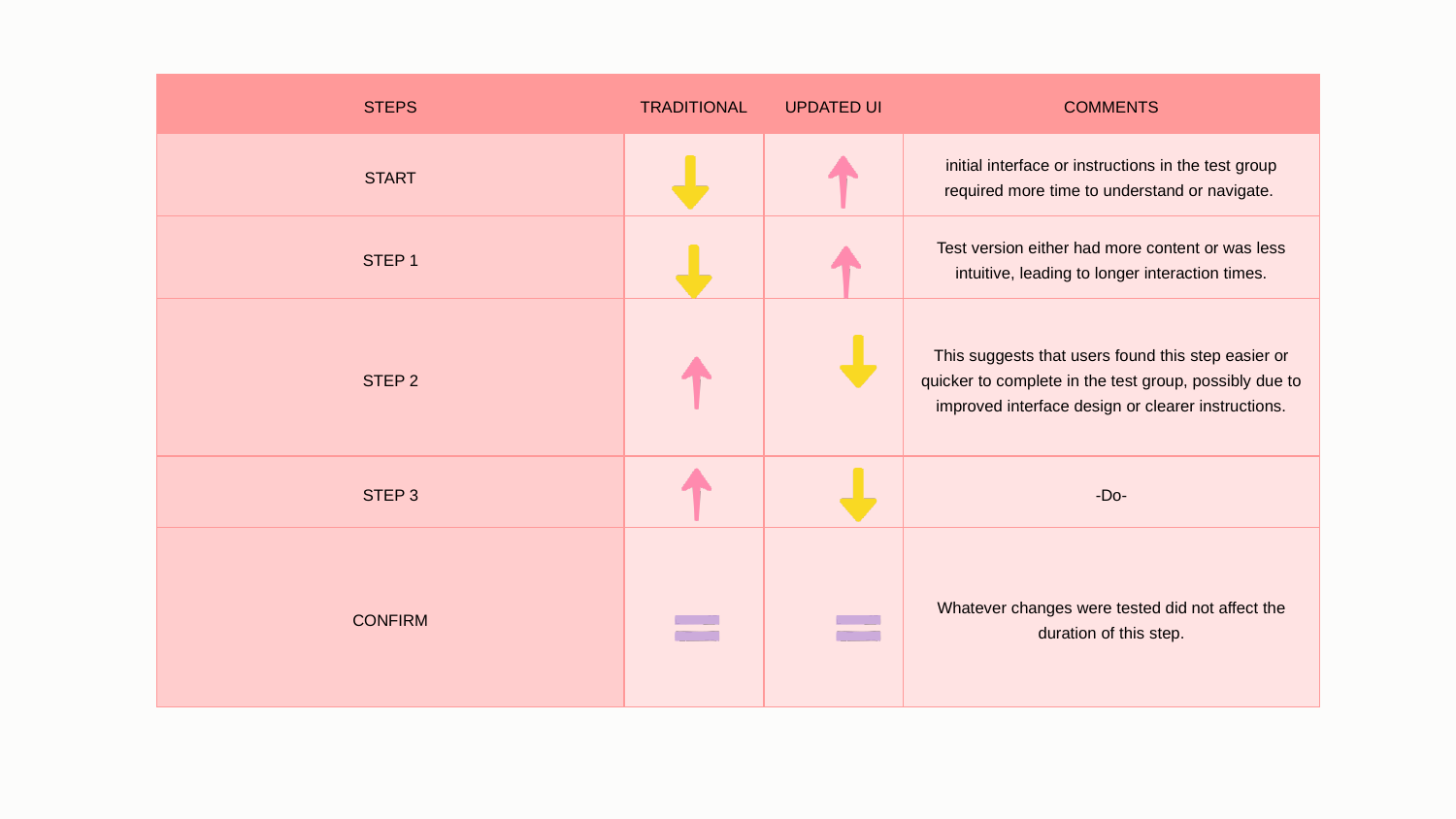

| STEPS | TRADITIONAL | UPDATED UI | COMMENTS |
| --- | --- | --- | --- |
| START |  |  | initial interface or instructions in the test group required more time to understand or navigate. |
| STEP 1 |  |  | Test version either had more content or was less intuitive, leading to longer interaction times. |
| STEP 2 |  |  | This suggests that users found this step easier or quicker to complete in the test group, possibly due to improved interface design or clearer instructions. |
| STEP 3 |  |  | -Do- |
| CONFIRM |  |  | Whatever changes were tested did not affect the duration of this step. |